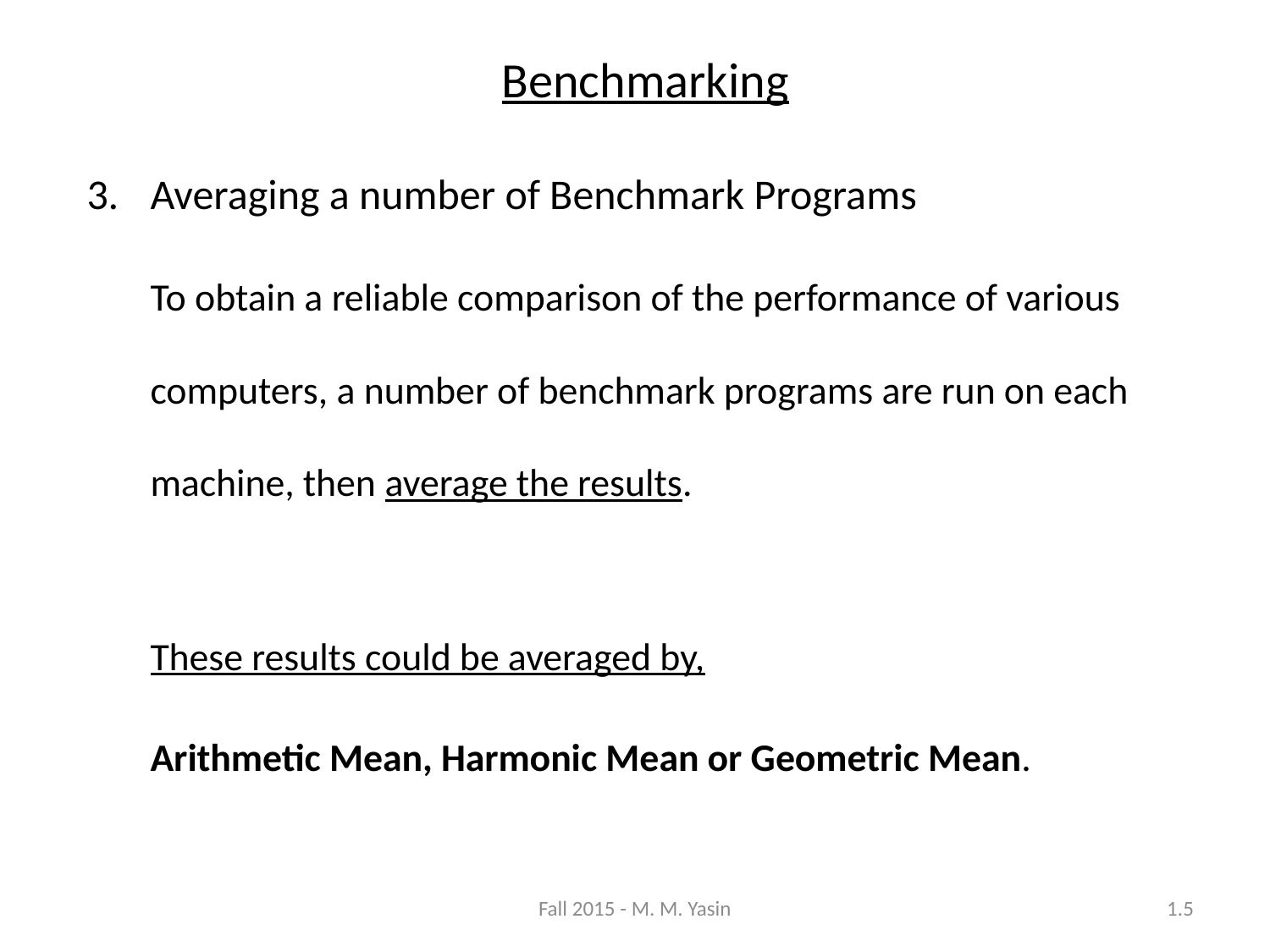

Benchmarking
Averaging a number of Benchmark Programs
	To obtain a reliable comparison of the performance of various computers, a number of benchmark programs are run on each machine, then average the results.

	These results could be averaged by,
	Arithmetic Mean, Harmonic Mean or Geometric Mean.
Fall 2015 - M. M. Yasin
1.5